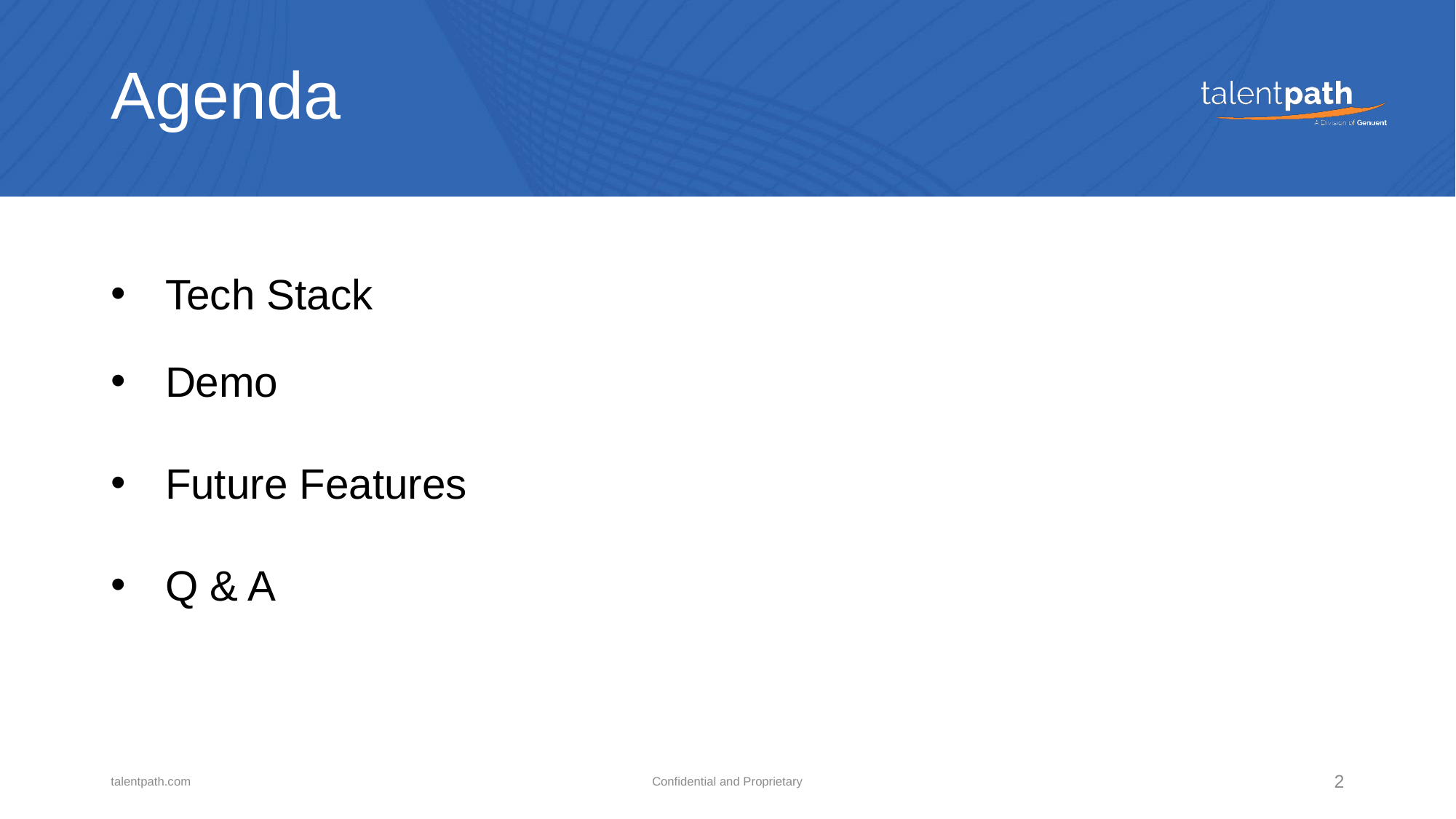

# Agenda
Tech Stack

Demo

Future Features

Q & A
talentpath.com
Confidential and Proprietary
2